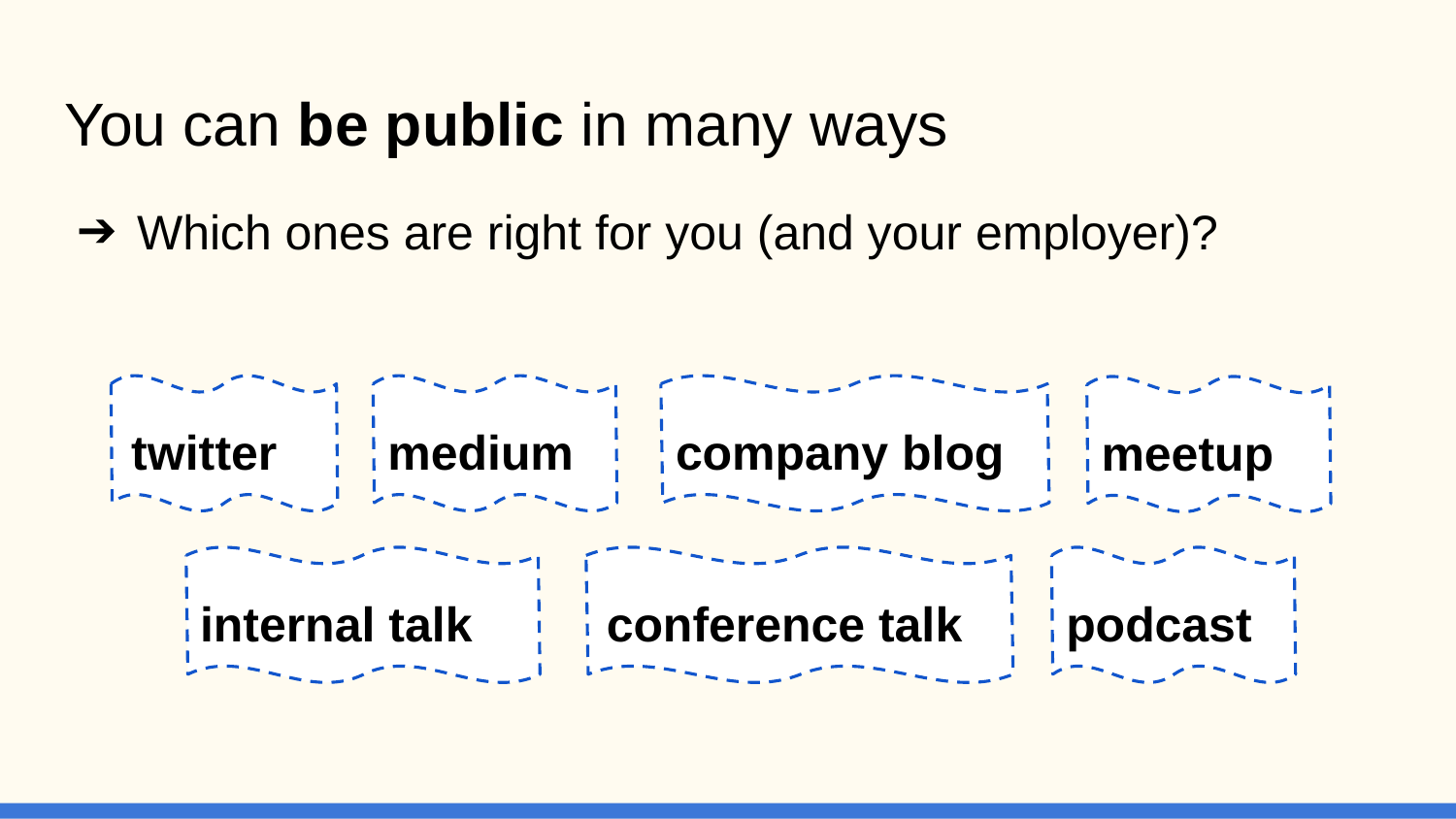

# You can be public in many ways
Which ones are right for you (and your employer)?

 twitter

medium

 company blog

meetup

 internal talk

 conference talk

podcast